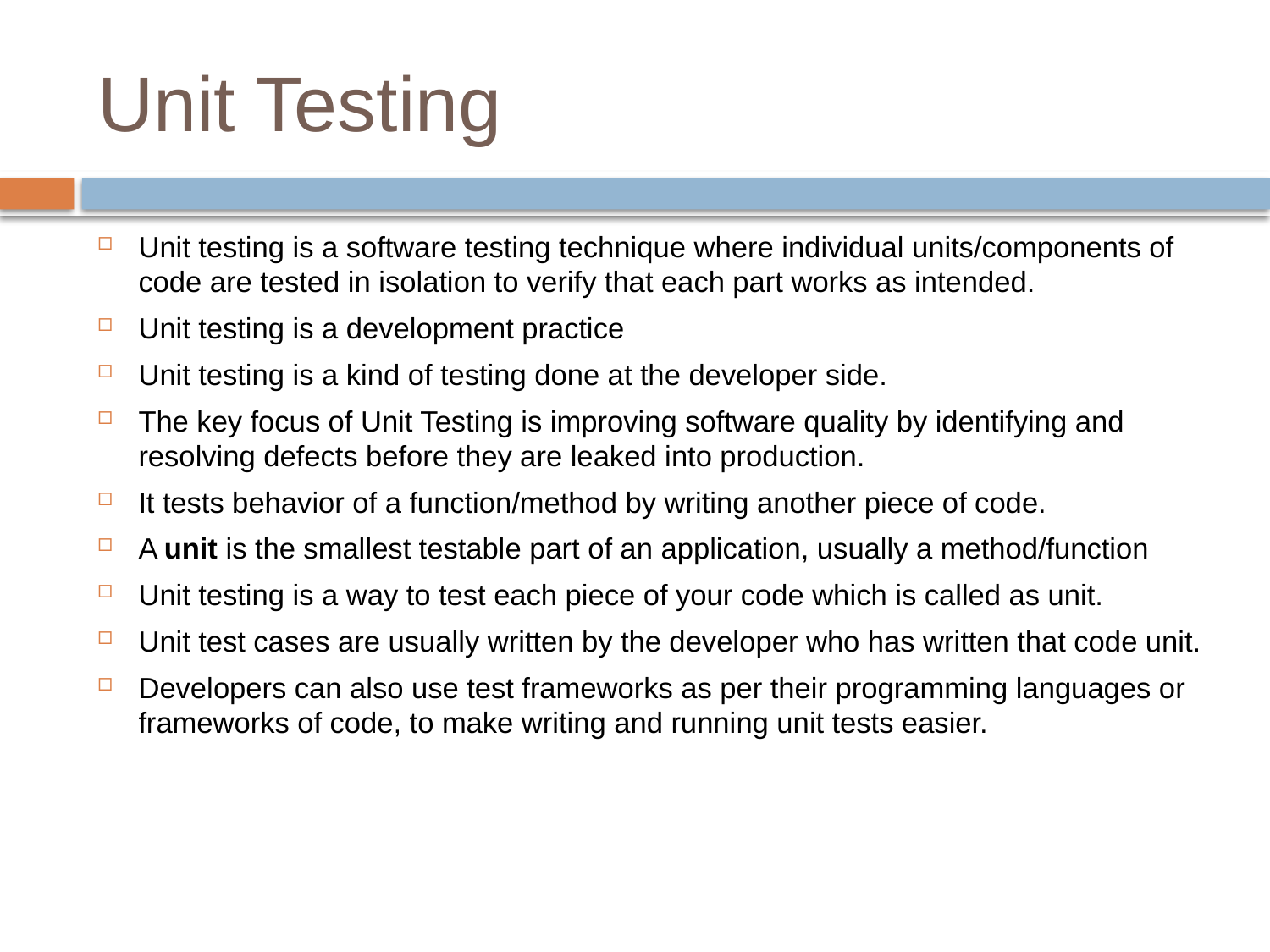

# Unit Testing
Unit testing is a software testing technique where individual units/components of code are tested in isolation to verify that each part works as intended.
Unit testing is a development practice
Unit testing is a kind of testing done at the developer side.
The key focus of Unit Testing is improving software quality by identifying and resolving defects before they are leaked into production.
It tests behavior of a function/method by writing another piece of code.
A unit is the smallest testable part of an application, usually a method/function
Unit testing is a way to test each piece of your code which is called as unit.
Unit test cases are usually written by the developer who has written that code unit.
Developers can also use test frameworks as per their programming languages or frameworks of code, to make writing and running unit tests easier.